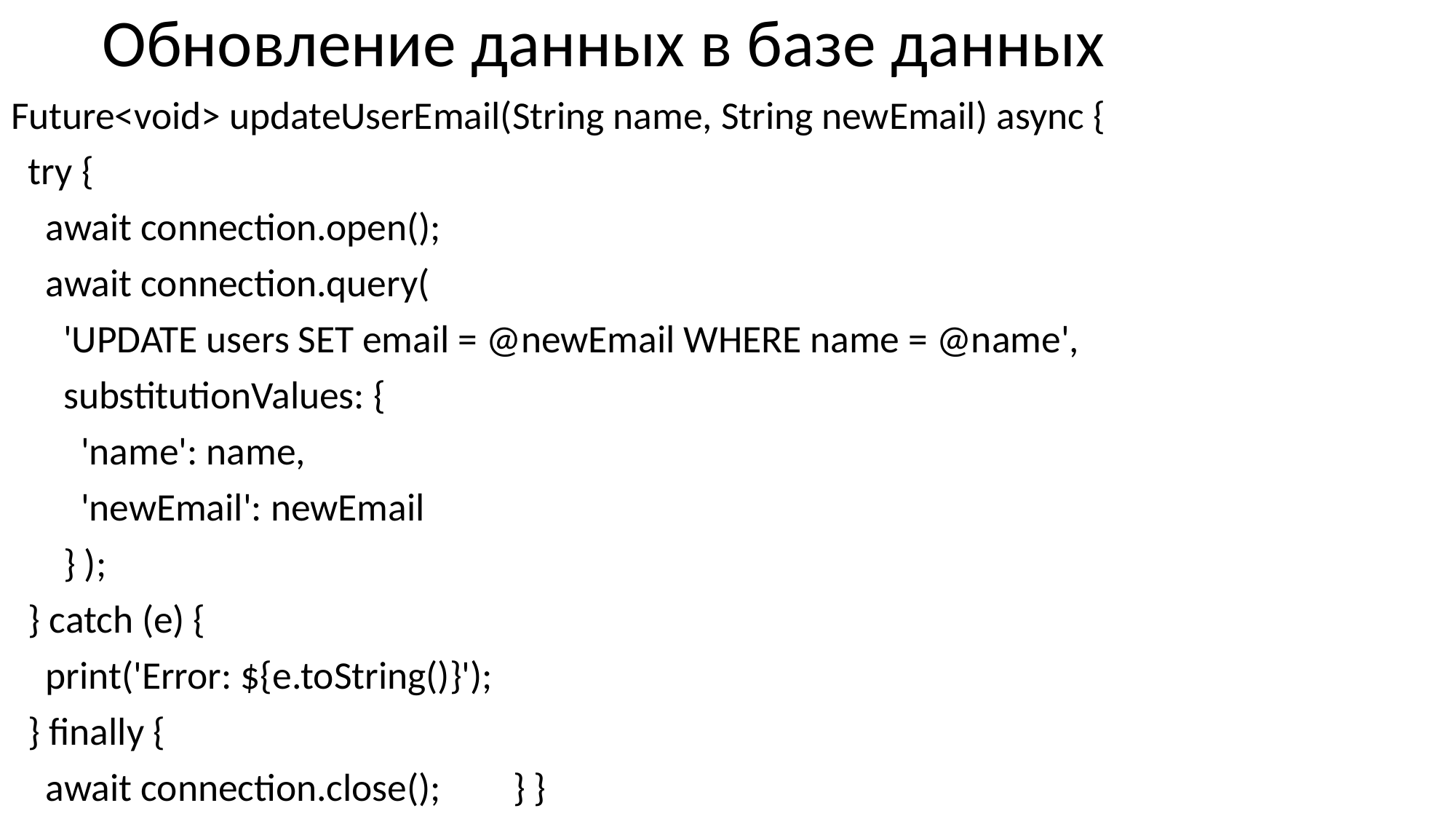

# Обновление данных в базе данных
Future<void> updateUserEmail(String name, String newEmail) async {
  try {
    await connection.open();
    await connection.query(
      'UPDATE users SET email = @newEmail WHERE name = @name',
      substitutionValues: {
        'name': name,
        'newEmail': newEmail
      } );
  } catch (e) {
    print('Error: ${e.toString()}');
  } finally {
    await connection.close();	} }